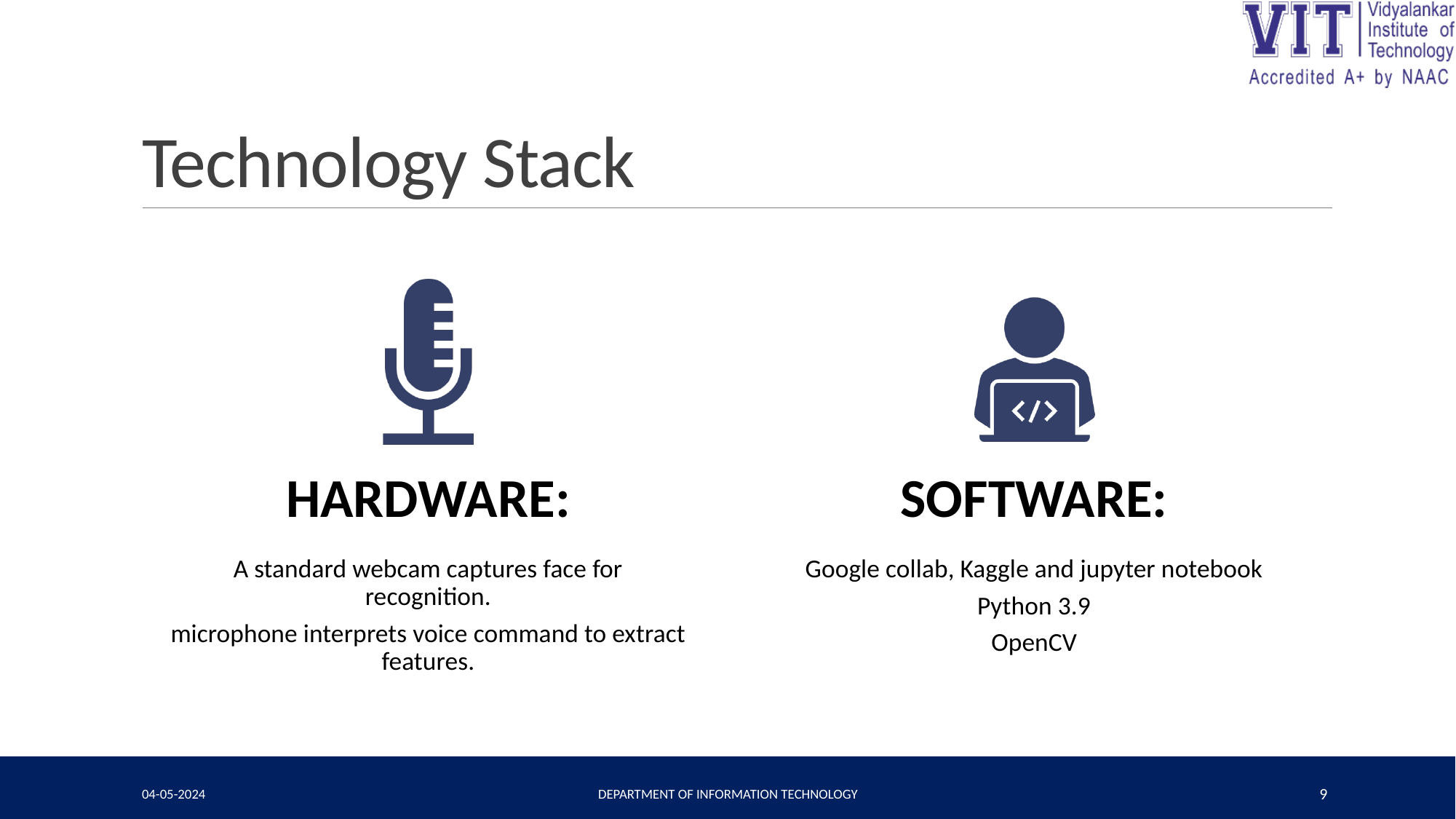

# Technology Stack
HARDWARE:
A standard webcam captures face for recognition.
microphone interprets voice command to extract features.
SOFTWARE:
Google collab, Kaggle and jupyter notebook
Python 3.9
OpenCV
04-05-2024
Department of Information Technology
9